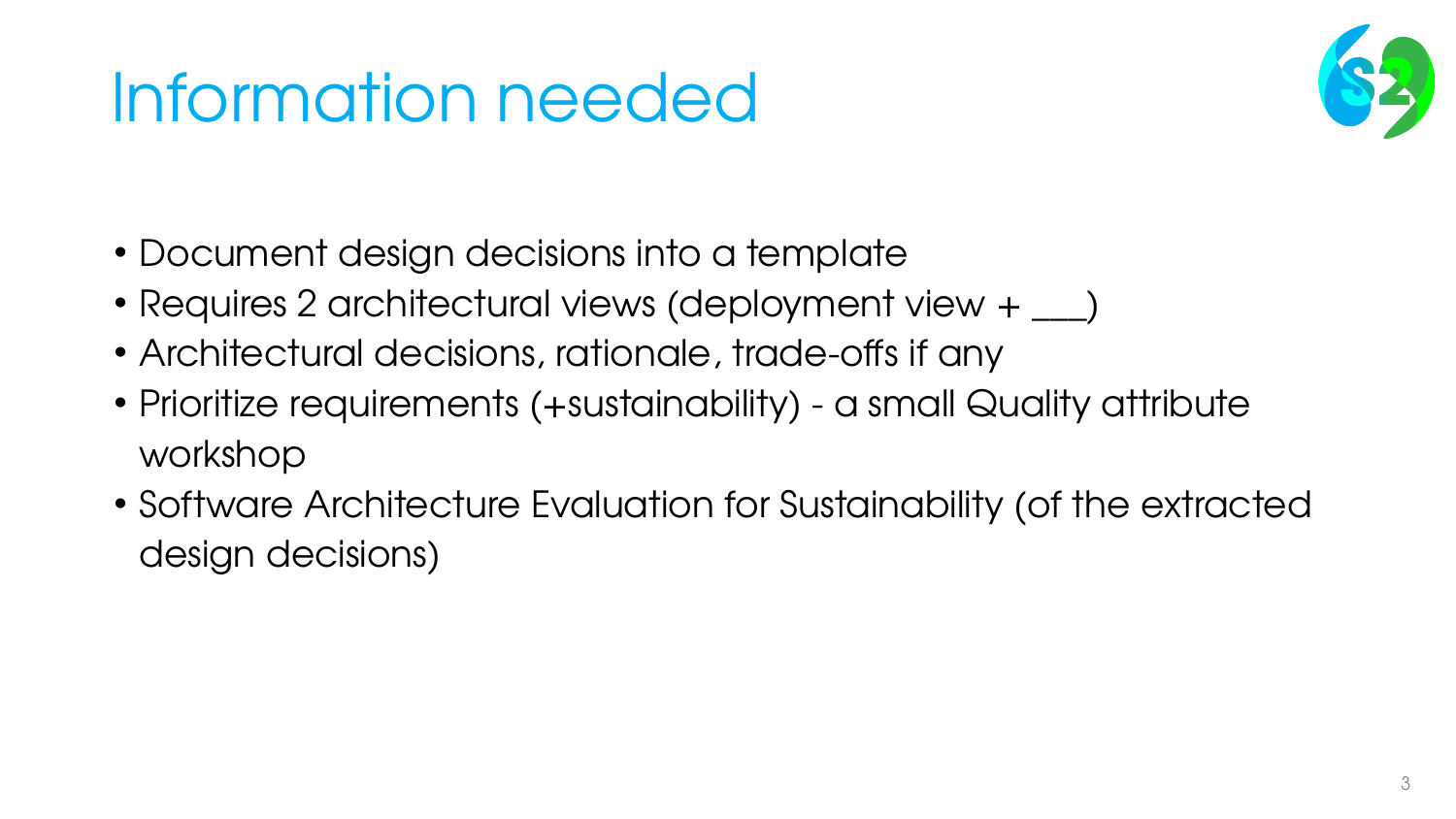

# Information needed

Document design decisions into a template
Requires 2 architectural views (deployment view + ___)
Architectural decisions, rationale, trade-offs if any
Prioritize requirements (+sustainability) - a small Quality attribute workshop
Software Architecture Evaluation for Sustainability (of the extracted design decisions)
3